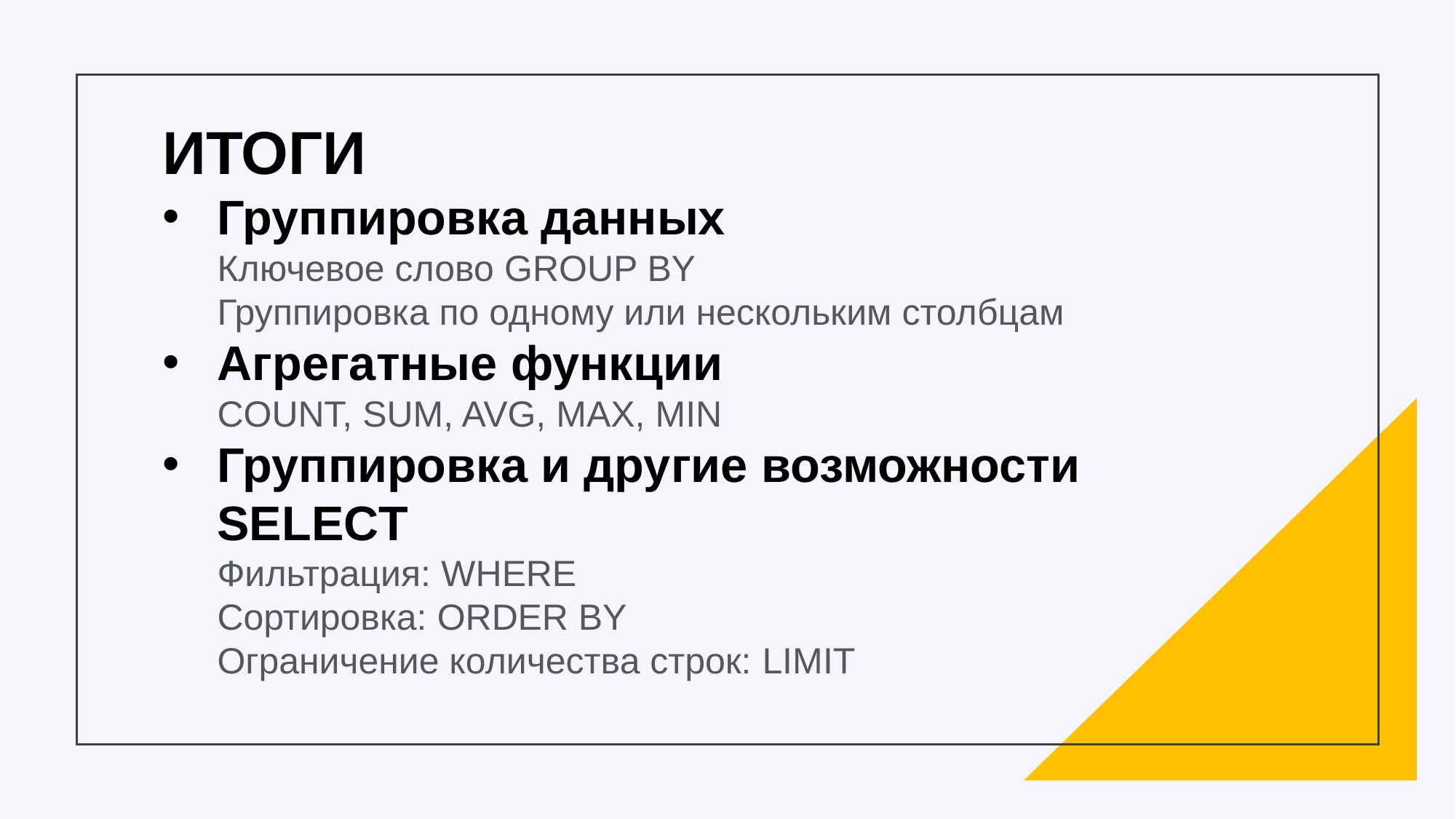

ИТОГИ
Группировка данных
Ключевое слово GROUP BY
Группировка по одному или нескольким столбцам
Агрегатные функции
COUNT, SUM, AVG, MAX, MIN
Группировка и другие возможности SELECT
Фильтрация: WHERE
Сортировка: ORDER BY
Ограничение количества строк: LIMIT